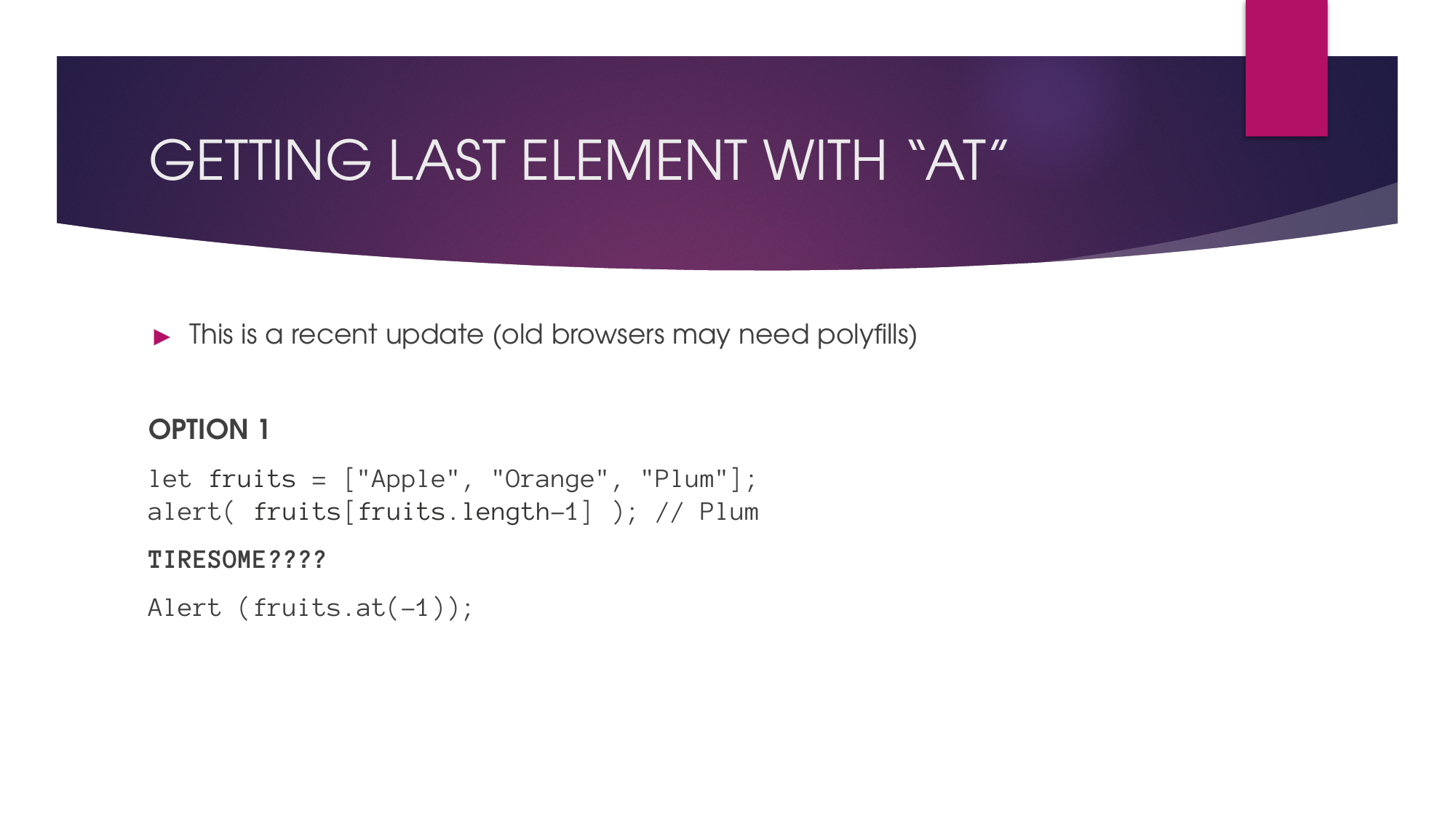

# GETTING LAST ELEMENT WITH “AT”
This is a recent update (old browsers may need polyfills)

OPTION 1
let fruits = ["Apple", "Orange", "Plum"];
alert( fruits[fruits.length-1] ); // Plum
TIRESOME????
Alert (fruits.at(-1));